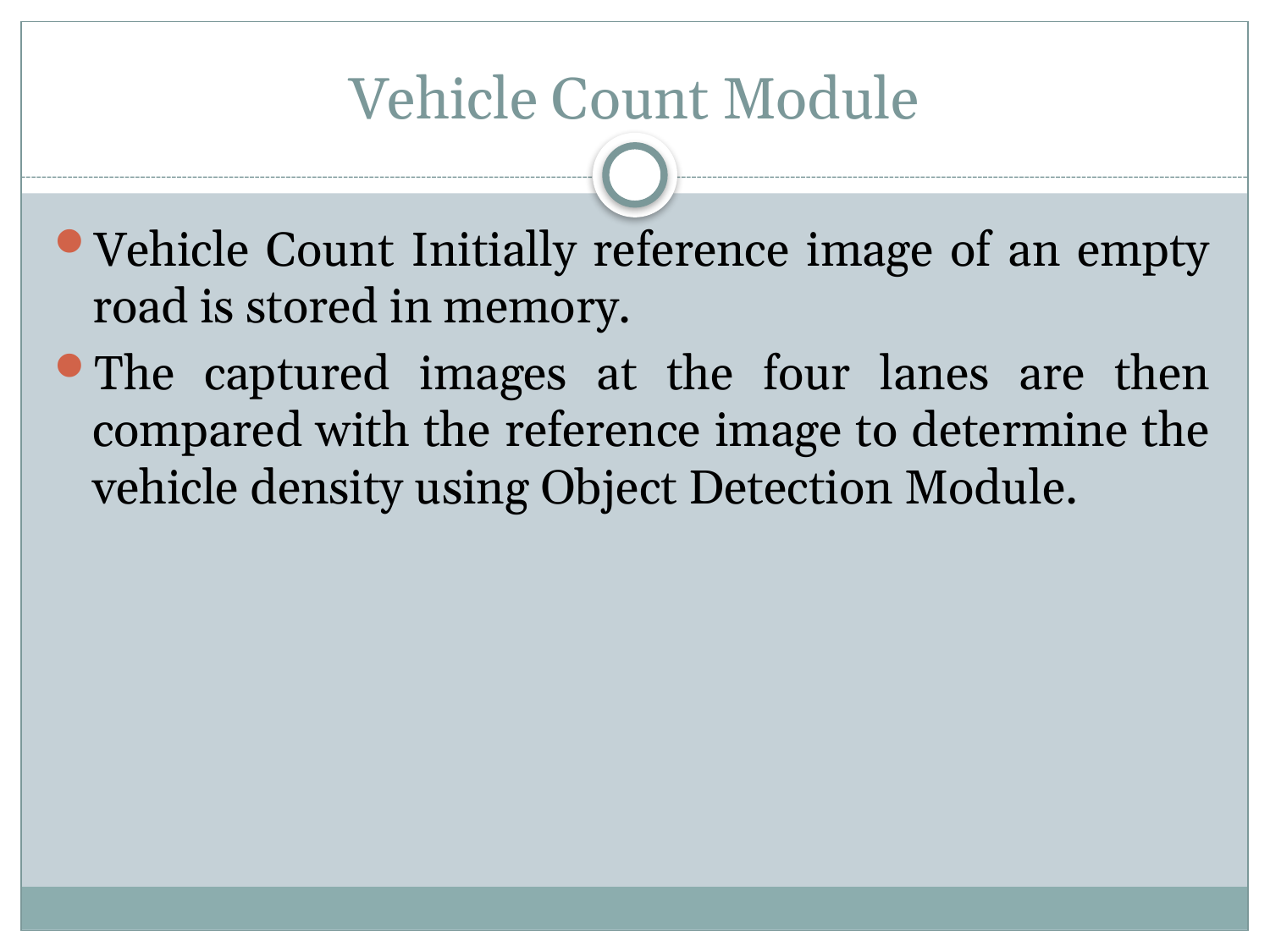

# Vehicle Count Module
Vehicle Count Initially reference image of an empty road is stored in memory.
The captured images at the four lanes are then compared with the reference image to determine the vehicle density using Object Detection Module.